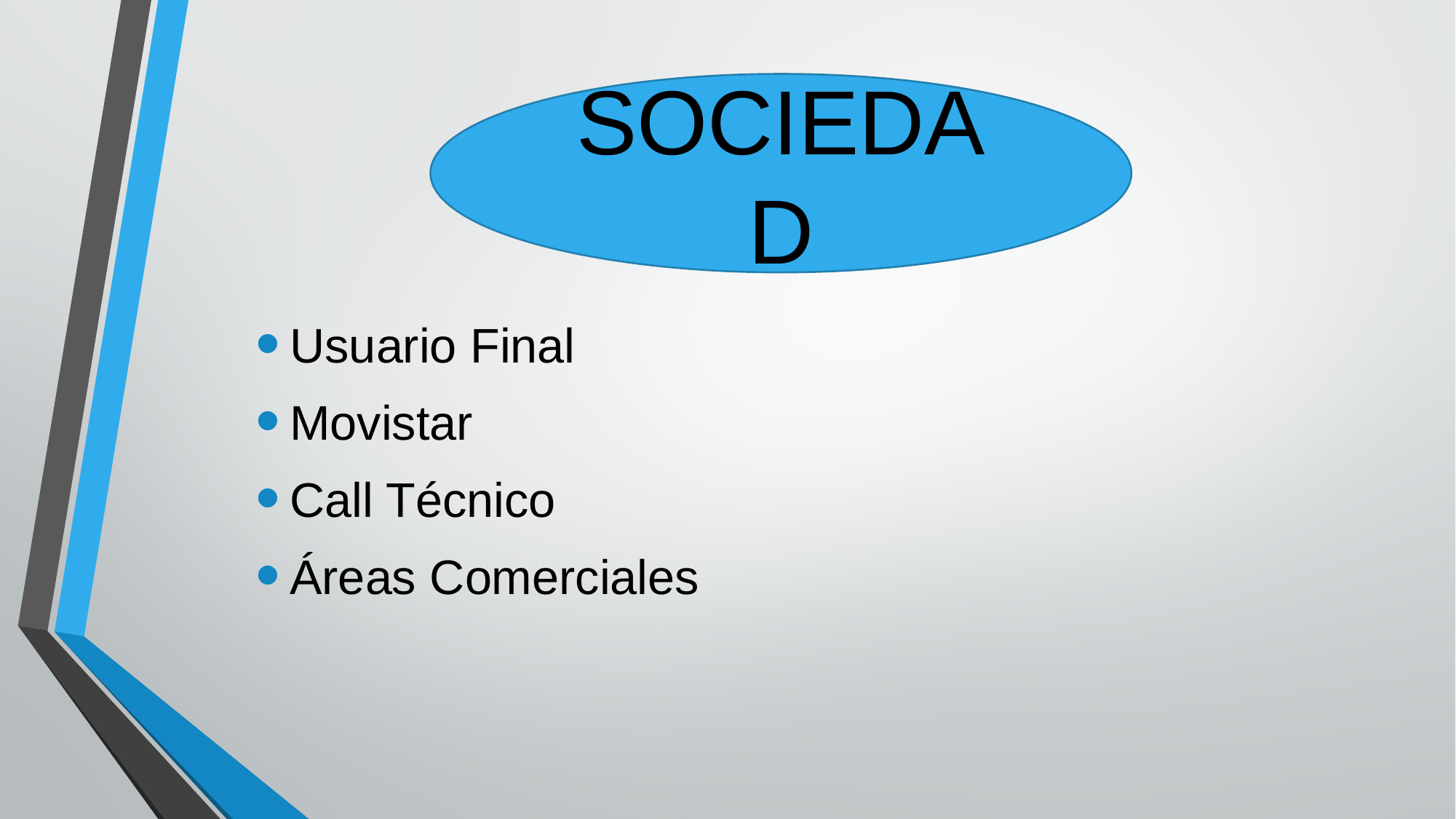

SOCIEDAD
Usuario Final
Movistar
Call Técnico
Áreas Comerciales